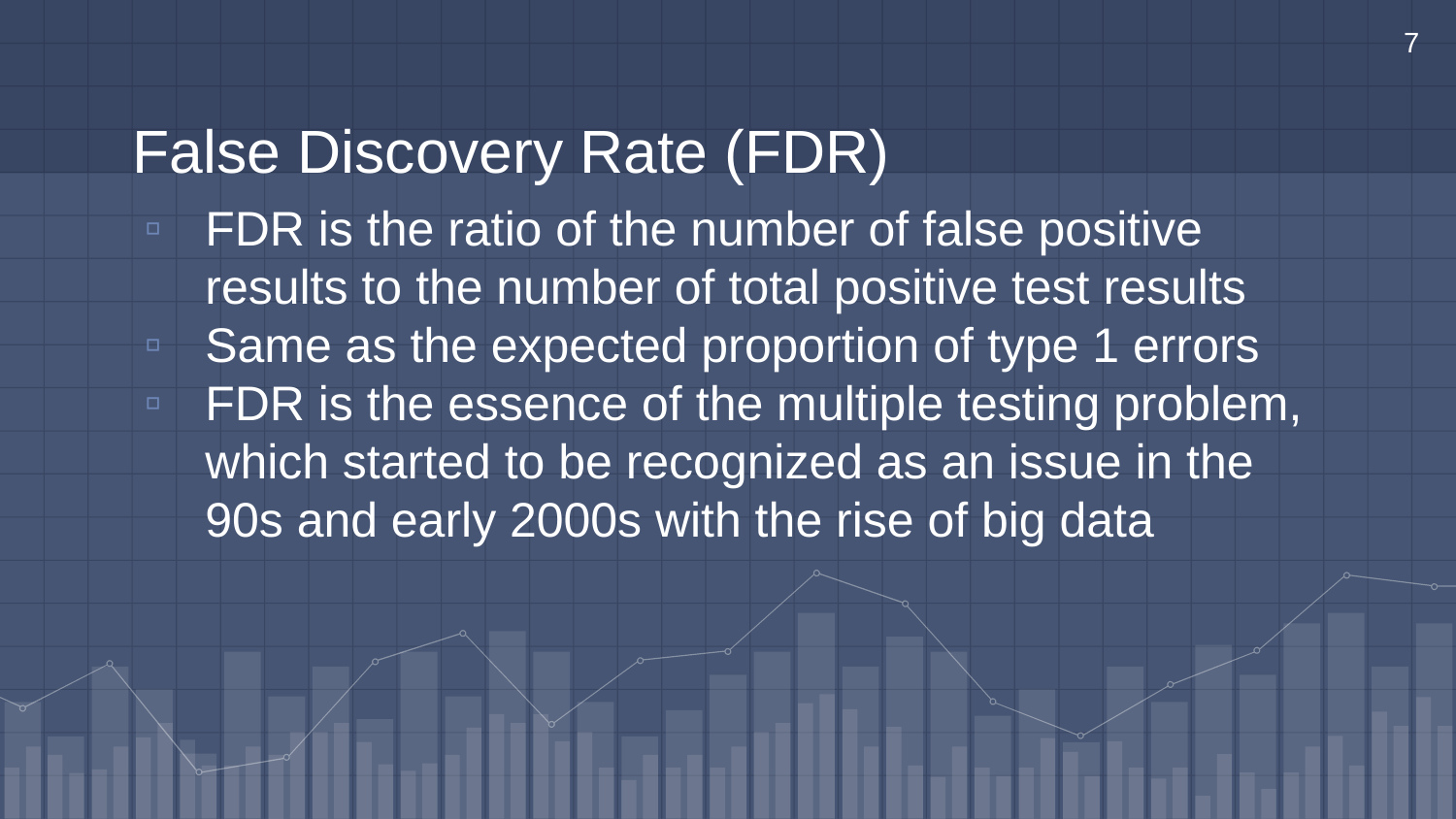

7
# False Discovery Rate (FDR)
FDR is the ratio of the number of false positive results to the number of total positive test results
Same as the expected proportion of type 1 errors
FDR is the essence of the multiple testing problem, which started to be recognized as an issue in the 90s and early 2000s with the rise of big data